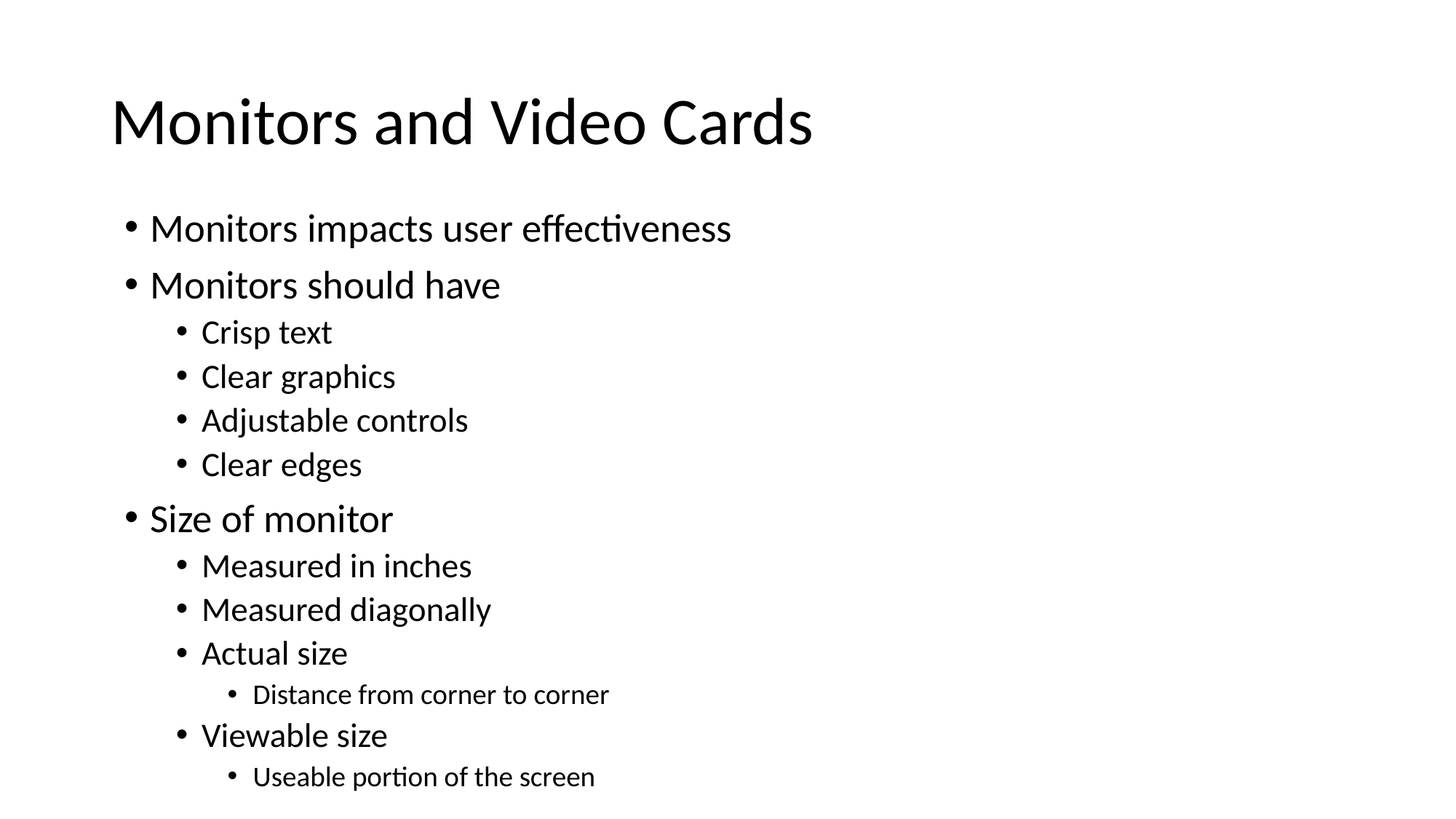

# Monitors and Video Cards
Monitors impacts user effectiveness
Monitors should have
Crisp text
Clear graphics
Adjustable controls
Clear edges
Size of monitor
Measured in inches
Measured diagonally
Actual size
Distance from corner to corner
Viewable size
Useable portion of the screen